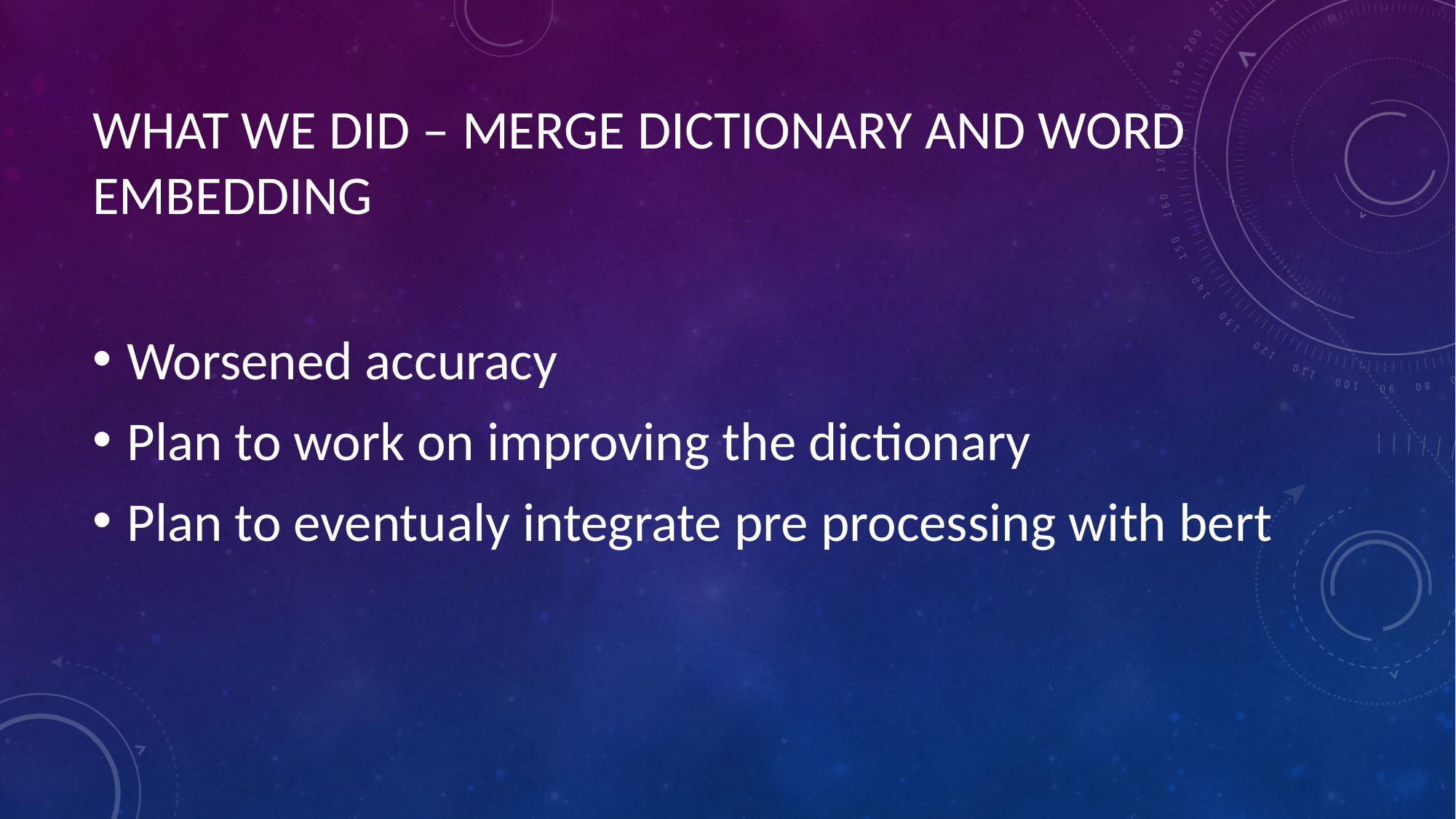

# What we did – Merge dictionary and word embedding
Worsened accuracy
Plan to work on improving the dictionary
Plan to eventualy integrate pre processing with bert